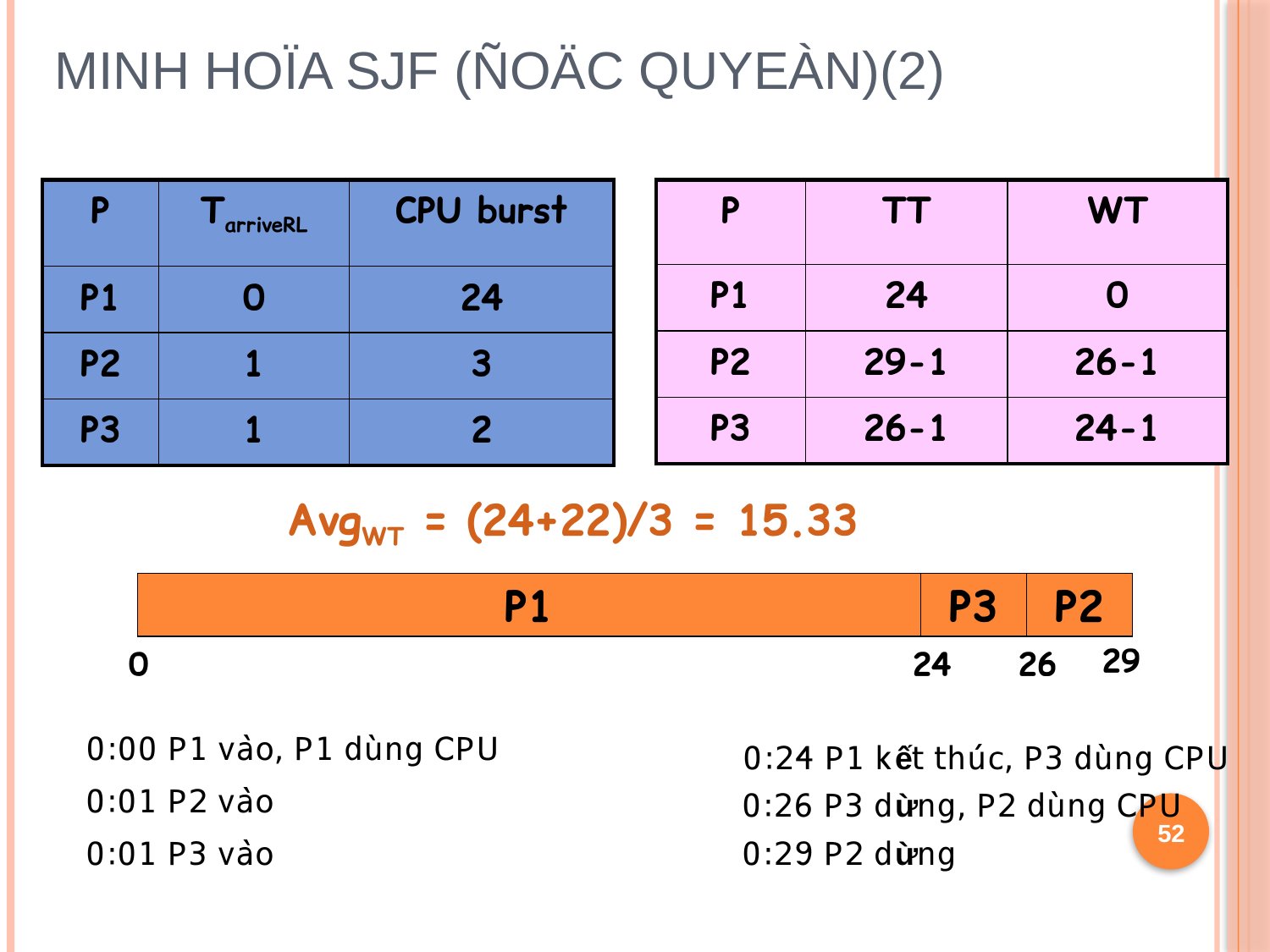

# Minh hoïa SJF (ñoäc quyeàn)(2)
| P | TarriveRL | CPU burst |
| --- | --- | --- |
| P1 | 0 | 24 |
| P2 | 1 | 3 |
| P3 | 1 | 2 |
| P | TT | WT |
| --- | --- | --- |
| P1 | 24 | 0 |
| P2 | 29-1 | 26-1 |
| P3 | 26-1 | 24-1 |
AvgWT = (24+22)/3 = 15.33
P1
P3
P2
29
0
24
26
0:00 P1 vào, P1 dùng CPU
0:24 P1 kết thúc, P3 dùng CPU
0:01 P2 vào
0:26 P3 dừng, P2 dùng CPU
52
0:01 P3 vào
0:29 P2 dừng